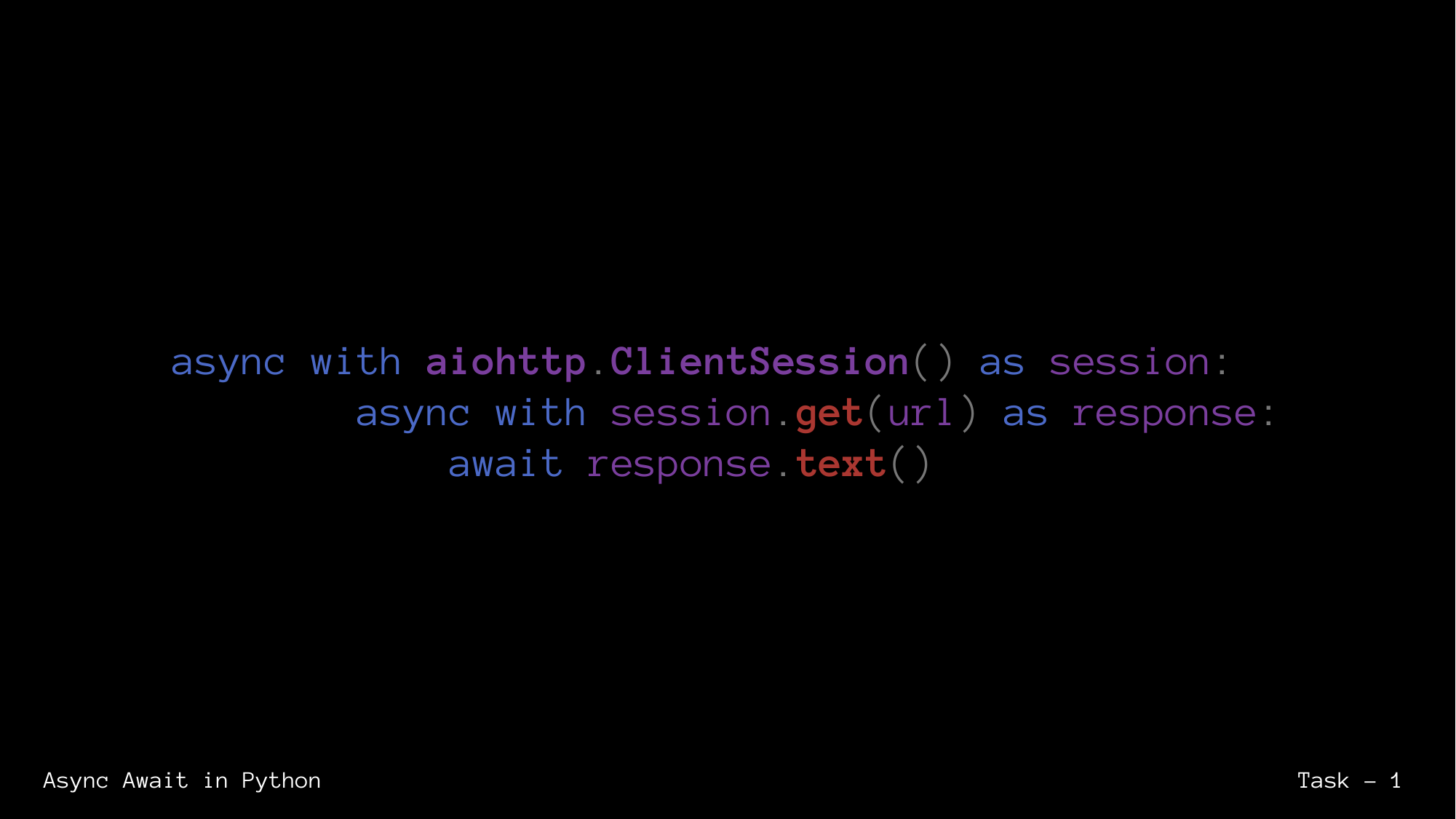

async with aiohttp.ClientSession() as session:
        async with session.get(url) as response:
            await response.text()
Async Await in Python
Task - 1